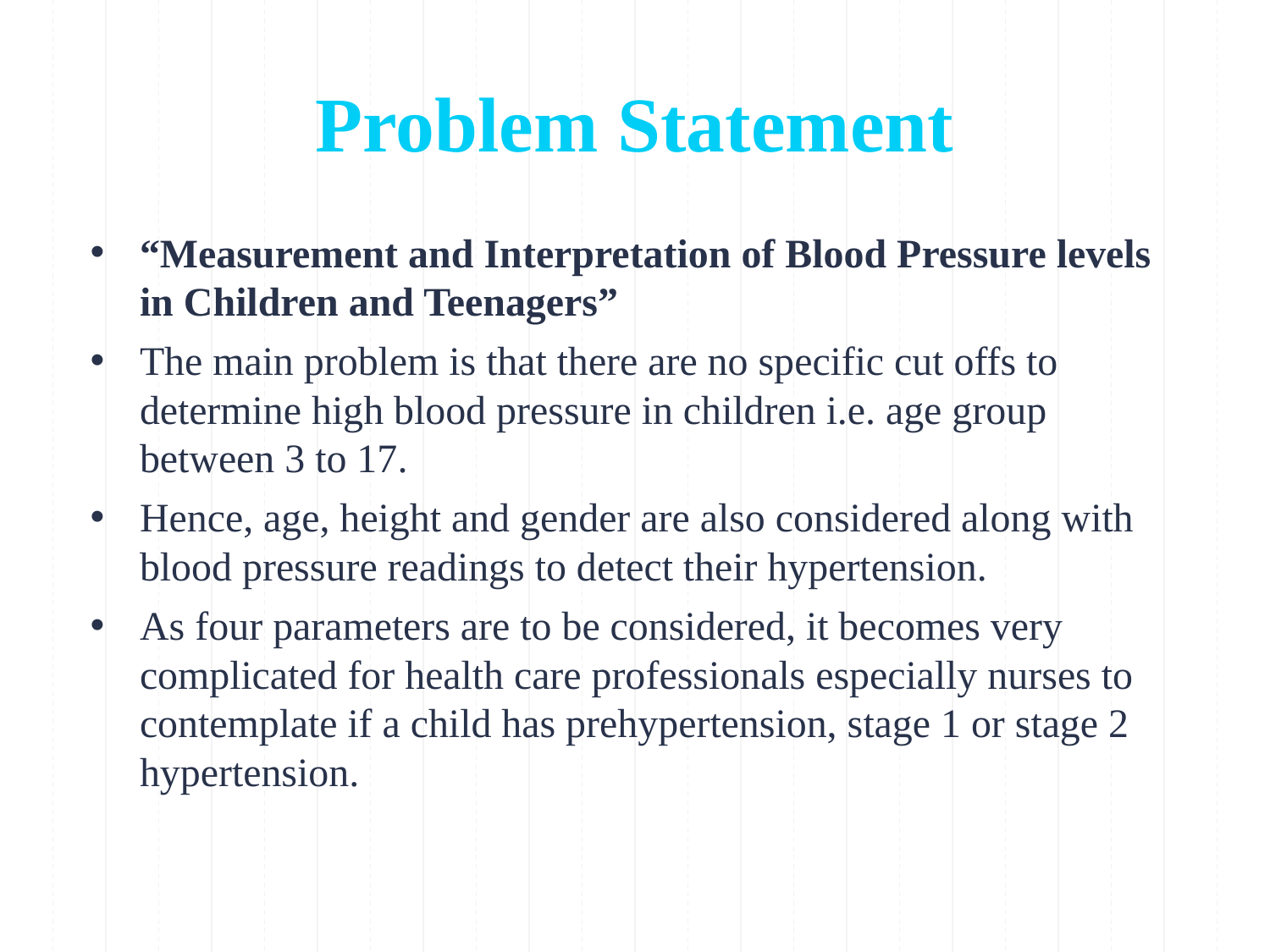

# Problem Statement
“Measurement and Interpretation of Blood Pressure levels in Children and Teenagers”
The main problem is that there are no specific cut offs to determine high blood pressure in children i.e. age group between 3 to 17.
Hence, age, height and gender are also considered along with blood pressure readings to detect their hypertension.
As four parameters are to be considered, it becomes very complicated for health care professionals especially nurses to contemplate if a child has prehypertension, stage 1 or stage 2 hypertension.
5